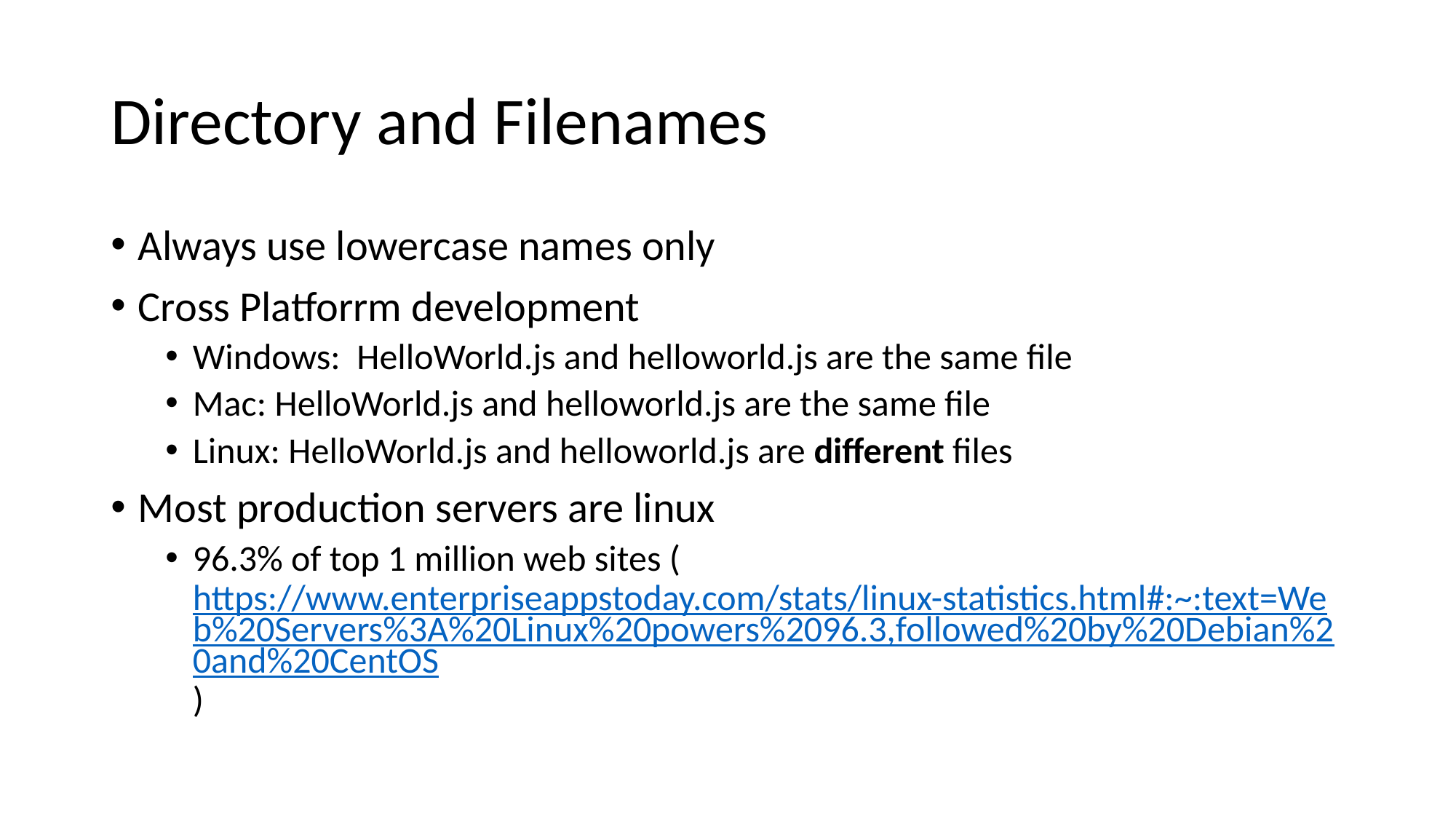

# Directory and Filenames
Always use lowercase names only
Cross Platforrm development
Windows:  HelloWorld.js and helloworld.js are the same file
Mac: HelloWorld.js and helloworld.js are the same file
Linux: HelloWorld.js and helloworld.js are different files
Most production servers are linux
96.3% of top 1 million web sites (https://www.enterpriseappstoday.com/stats/linux-statistics.html#:~:text=Web%20Servers%3A%20Linux%20powers%2096.3,followed%20by%20Debian%20and%20CentOS)